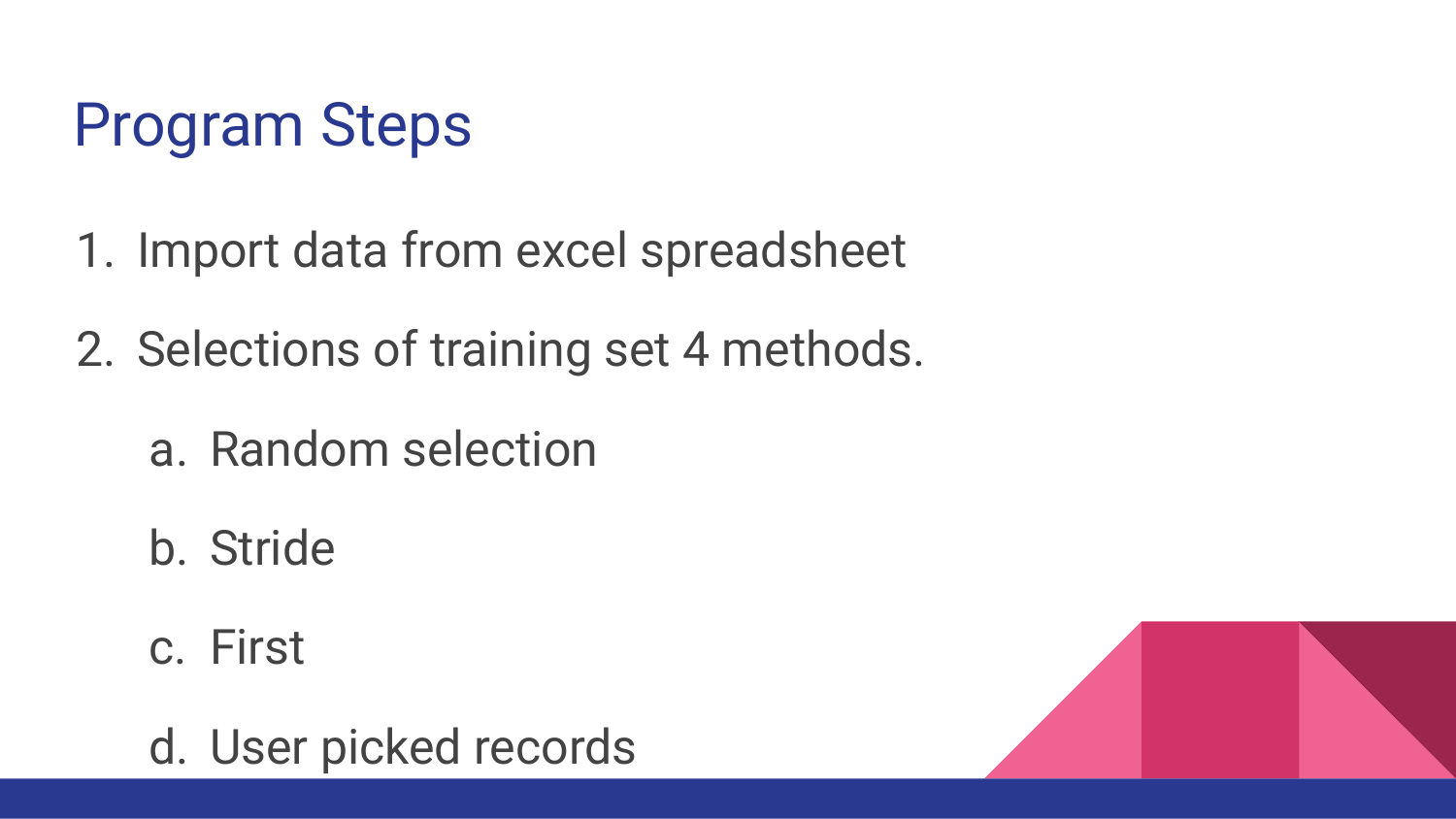

# Program Steps
Import data from excel spreadsheet
Selections of training set 4 methods.
Random selection
Stride
First
User picked records